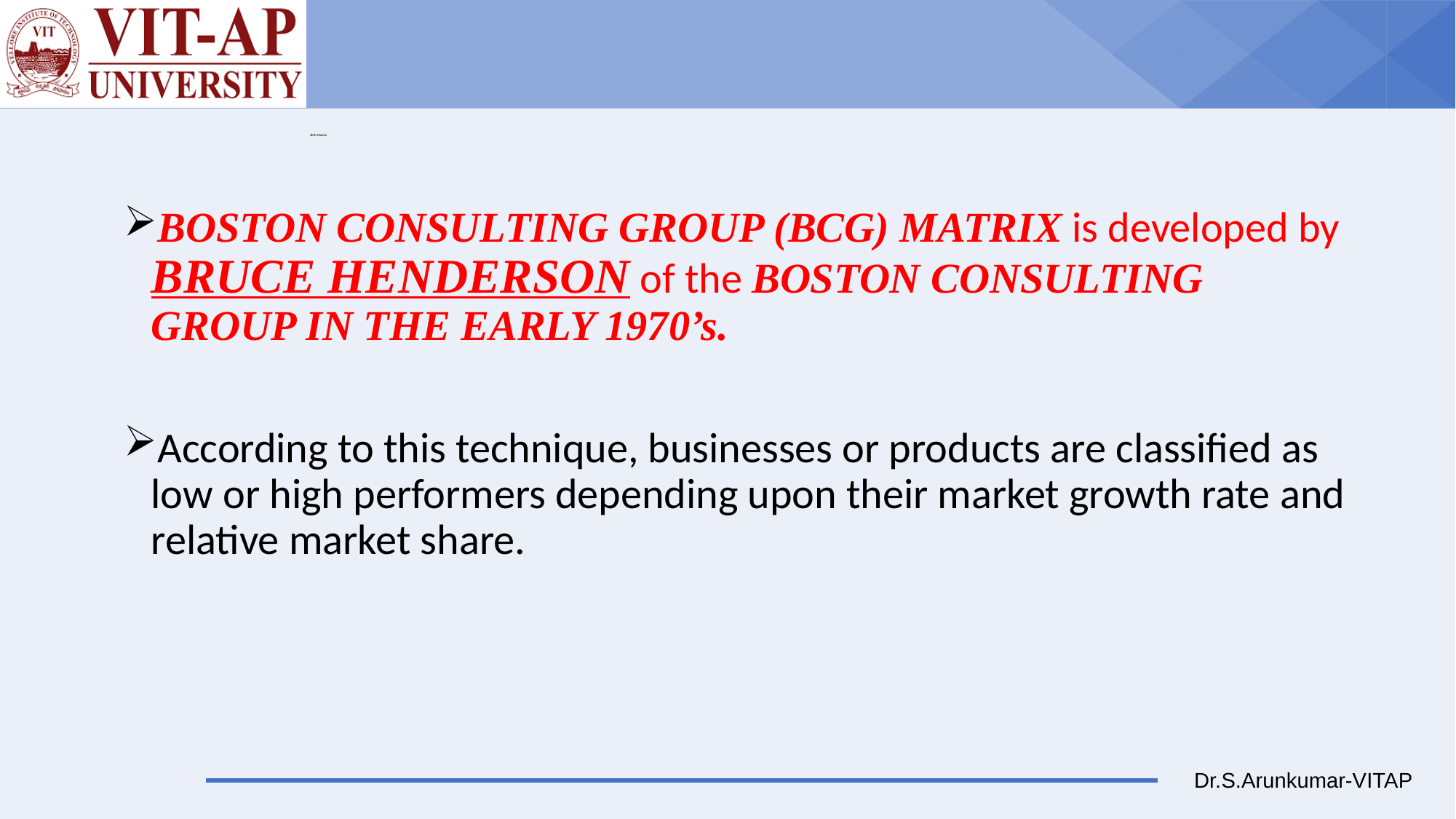

# BCG Matrix
BOSTON CONSULTING GROUP (BCG) MATRIX is developed by BRUCE HENDERSON of the BOSTON CONSULTING GROUP IN THE EARLY 1970’s.

According to this technique, businesses or products are classified as low or high performers depending upon their market growth rate and relative market share.